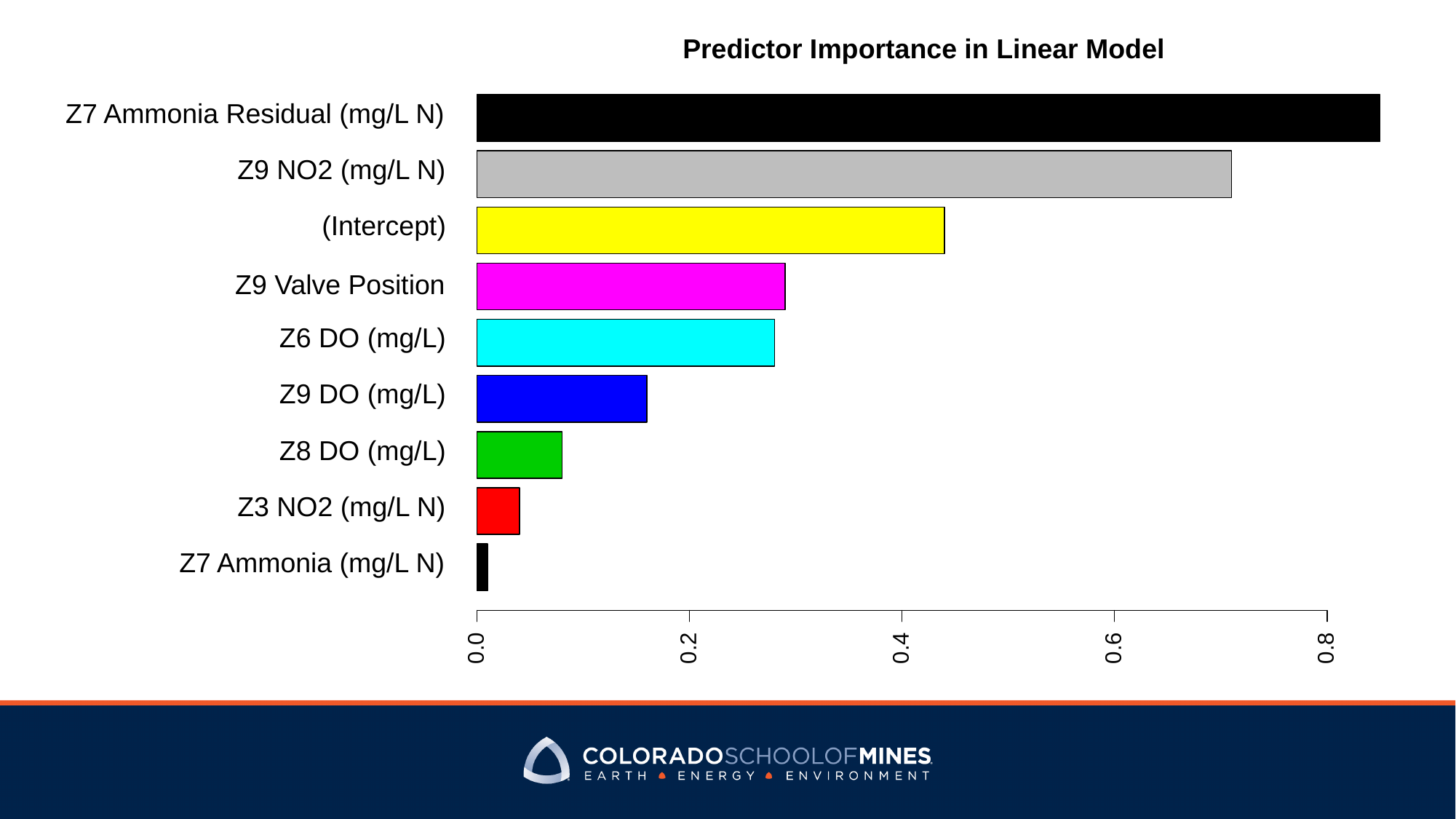

Predictor Importance in Linear Model

Z7 Ammonia Residual (mg/L N)

Z9 NO2 (mg/L N)

(Intercept)

Z9 Valve Position

Z6 DO (mg/L)

Z9 DO (mg/L)

Z8 DO (mg/L)

Z3 NO2 (mg/L N)

Z7 Ammonia (mg/L N)

0.0
0.2
0.4
0.6
0.8